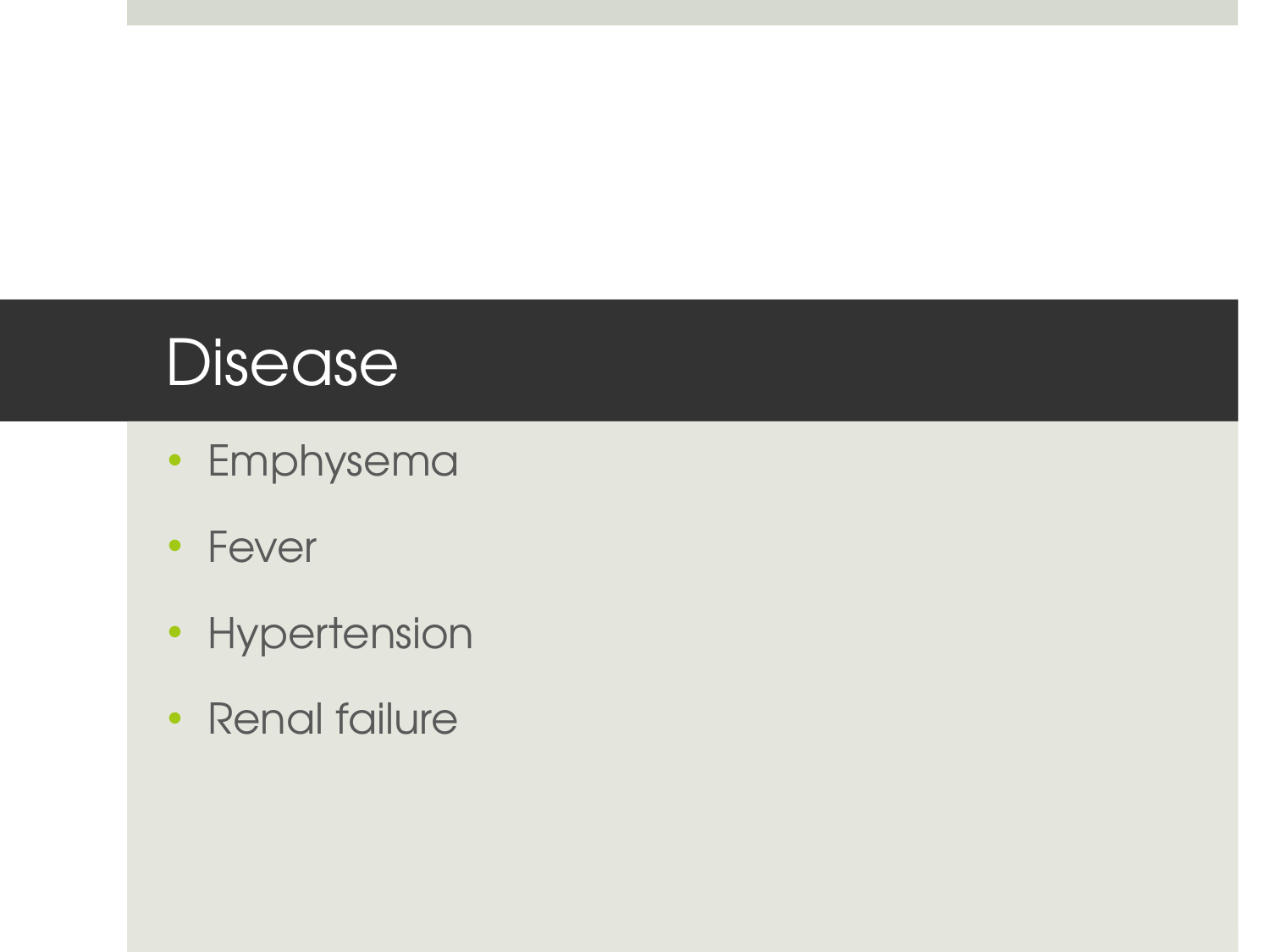

# Disease
Emphysema
Fever
Hypertension
Renal failure